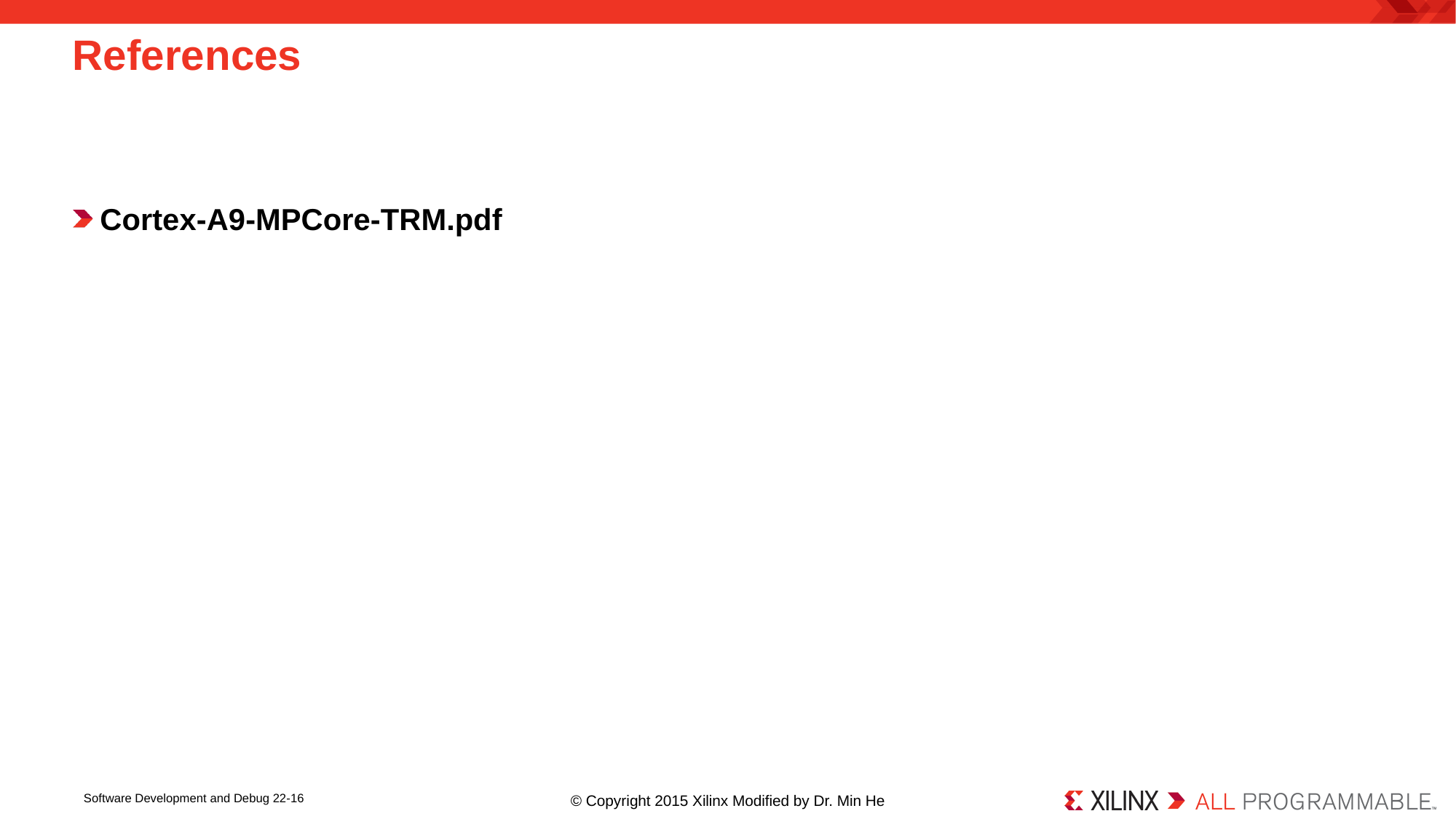

# References
Cortex-A9-MPCore-TRM.pdf
Software Development and Debug 22-16
© Copyright 2015 Xilinx Modified by Dr. Min He